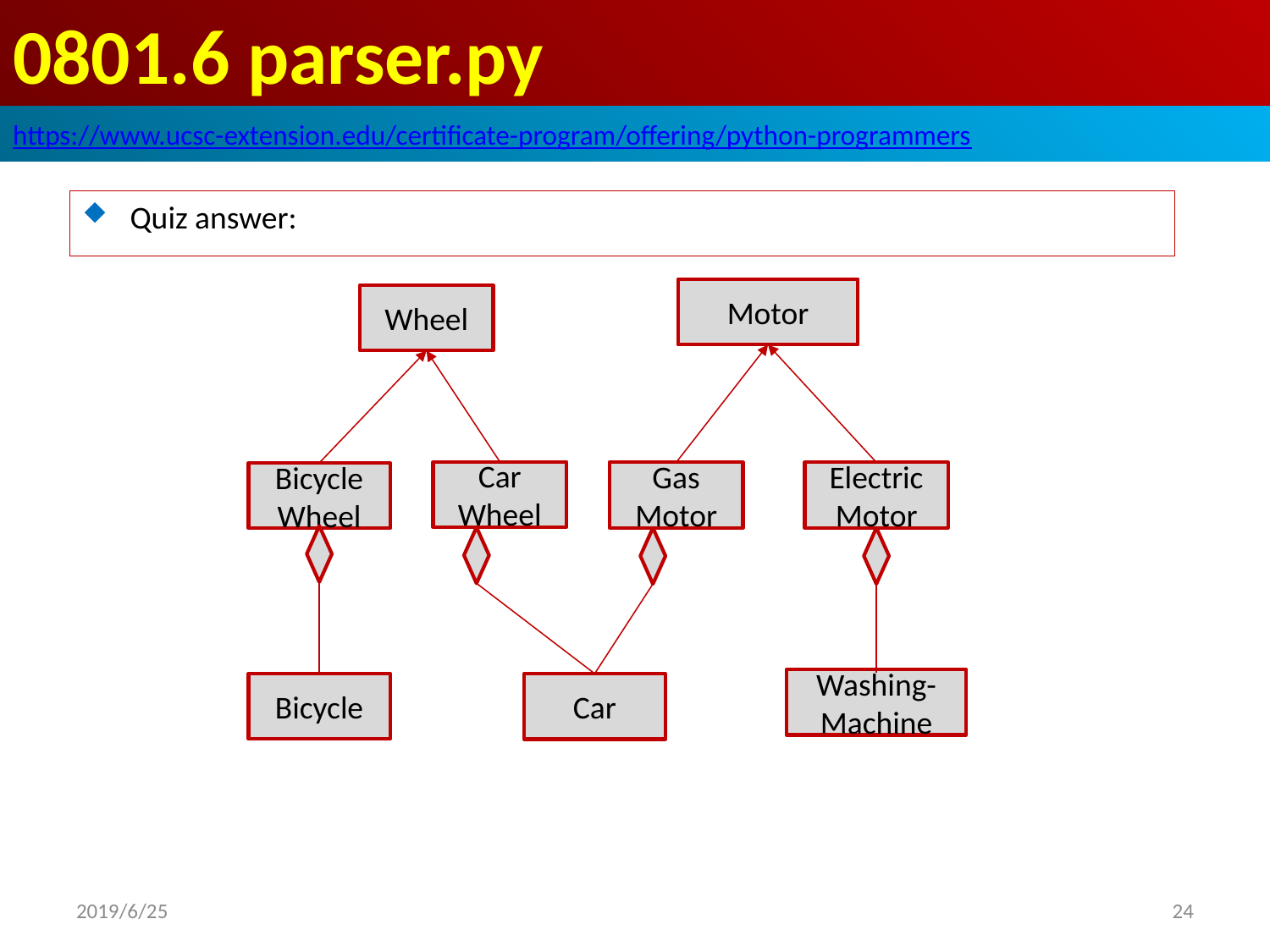

# 0801.6 parser.py
https://www.ucsc-extension.edu/certificate-program/offering/python-programmers
Quiz answer:
Motor
Wheel
Car
Wheel
Gas
Motor
Electric
Motor
Bicycle Wheel

Washing-
Machine
Bicycle
Car
2019/6/25
24